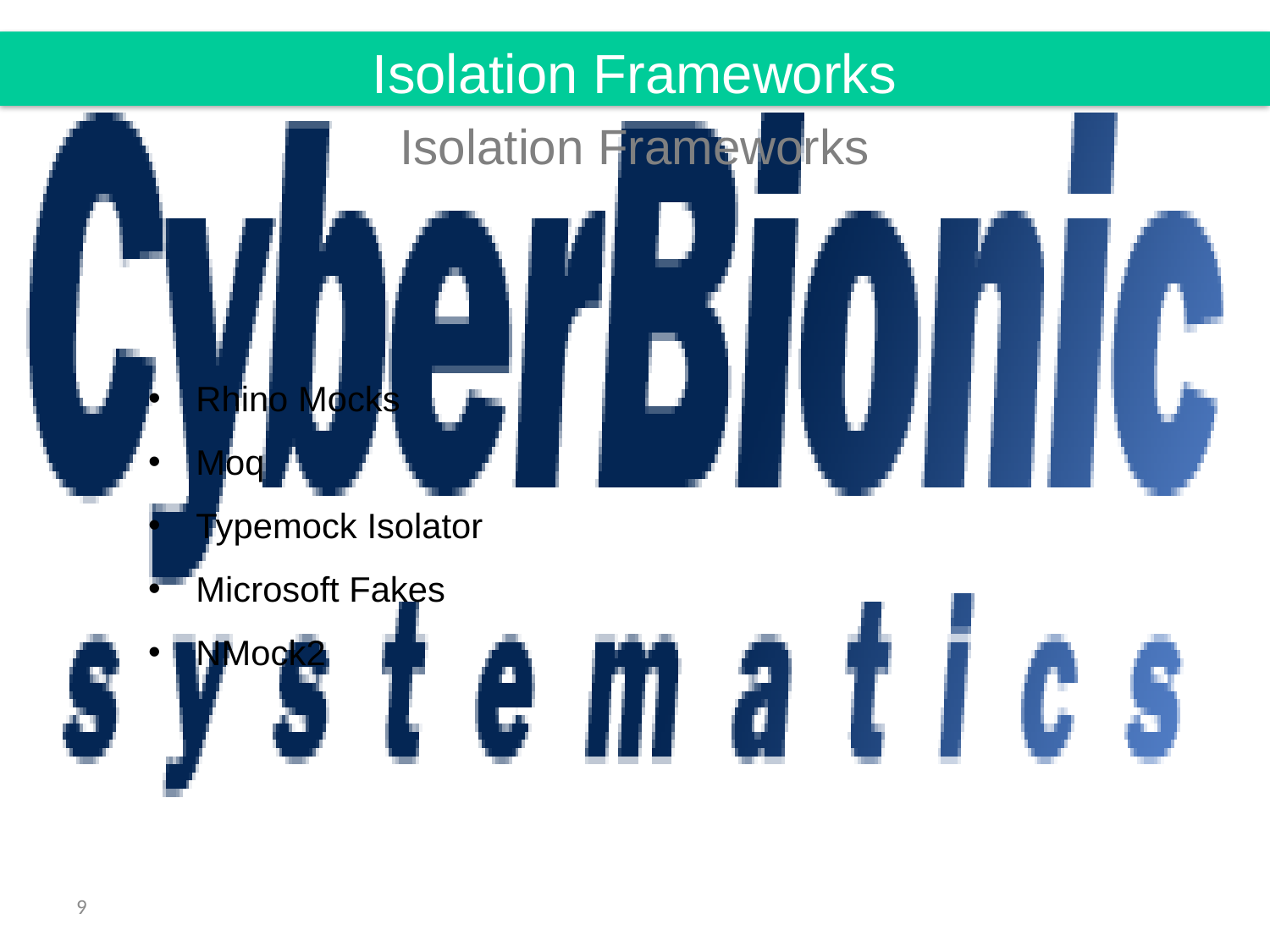

Isolation Frameworks
Isolation Frameworks

Rhino Mocks
Moq
Typemock Isolator
Microsoft Fakes
NMock2

9